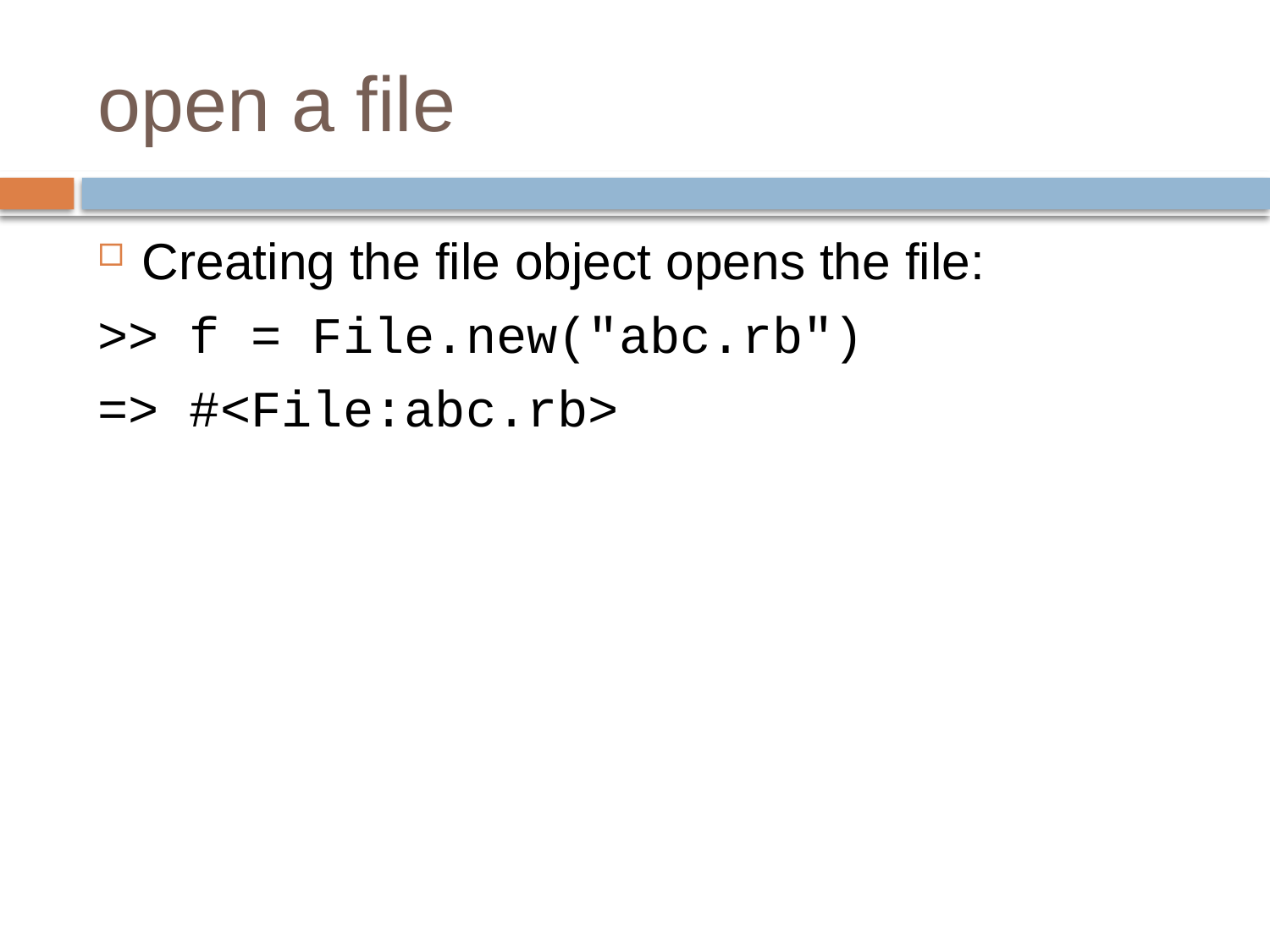

# open a file
Creating the file object opens the file:
>> f = File.new("abc.rb")
=> #<File:abc.rb>